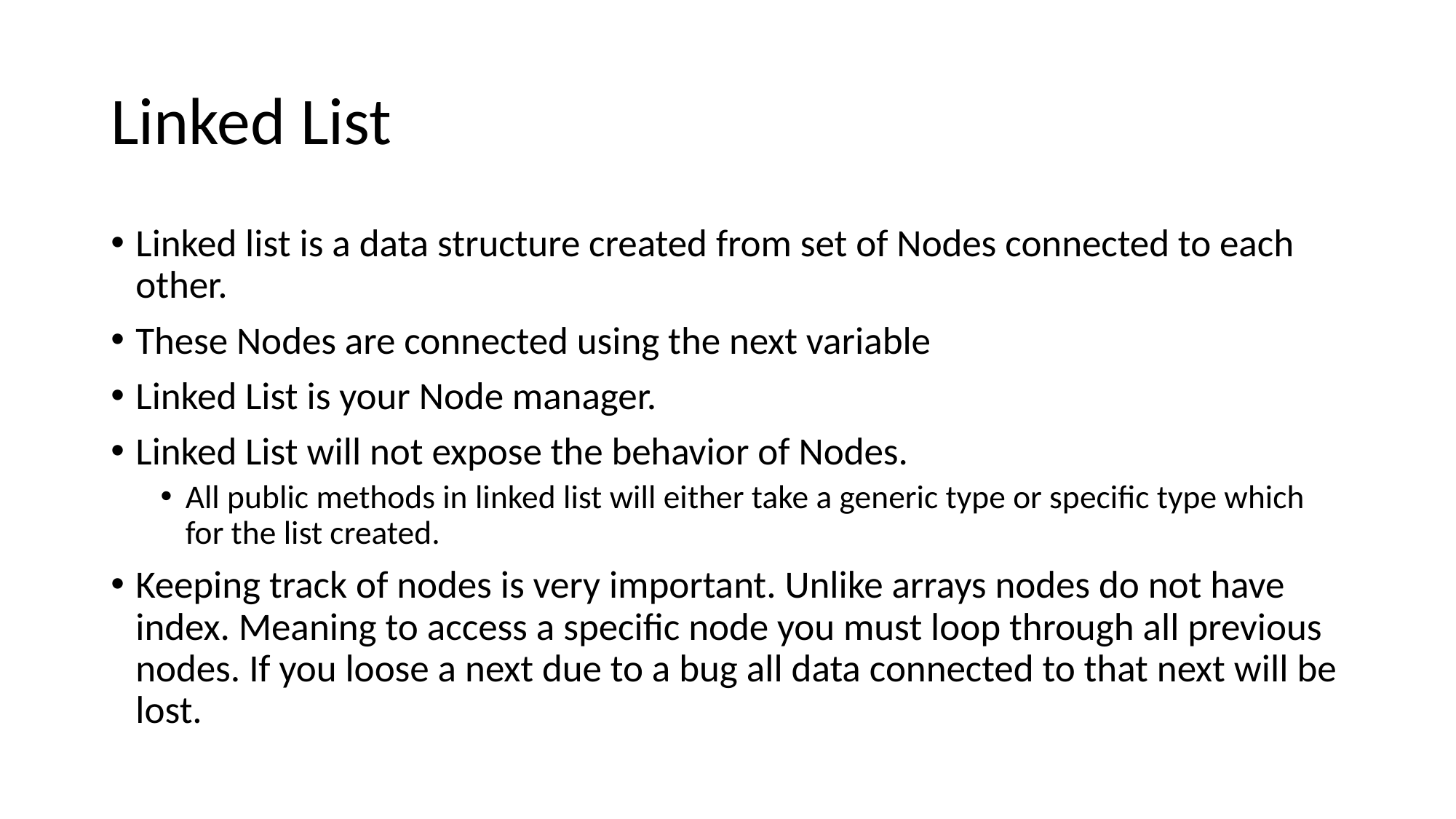

# Linked List
Linked list is a data structure created from set of Nodes connected to each other.
These Nodes are connected using the next variable
Linked List is your Node manager.
Linked List will not expose the behavior of Nodes.
All public methods in linked list will either take a generic type or specific type which for the list created.
Keeping track of nodes is very important. Unlike arrays nodes do not have index. Meaning to access a specific node you must loop through all previous nodes. If you loose a next due to a bug all data connected to that next will be lost.